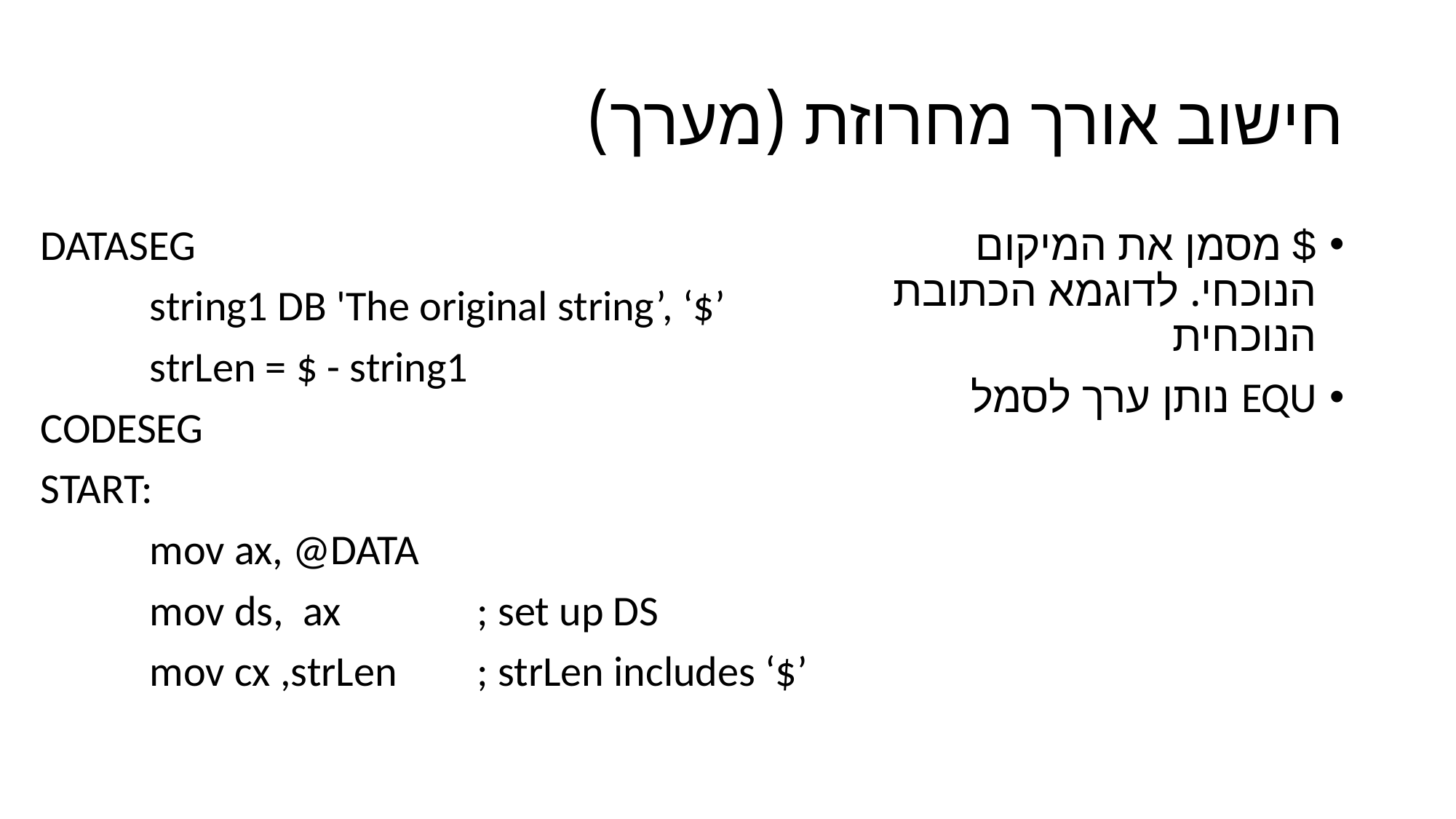

# חישוב אורך מחרוזת (מערך)
DATASEG
	string1 DB 'The original string’, ‘$’
	strLen = $ - string1
CODESEG
START:
	mov ax, @DATA
	mov ds,  ax 		; set up DS
	mov cx ,strLen 	; strLen includes ‘$’

$ מסמן את המיקום הנוכחי. לדוגמא הכתובת הנוכחית
EQU נותן ערך לסמל